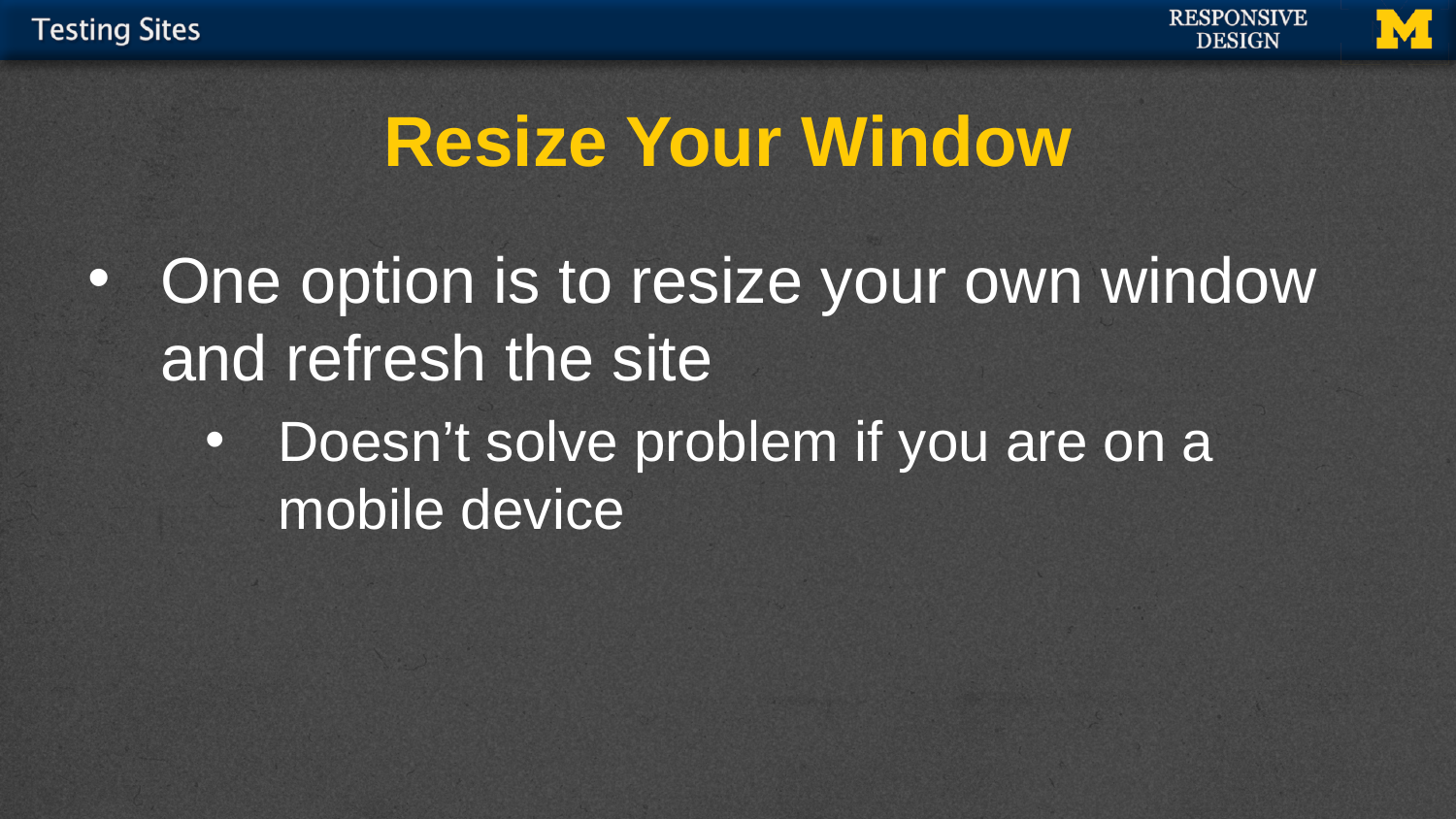

# Resize Your Window
One option is to resize your own window and refresh the site
Doesn’t solve problem if you are on a mobile device